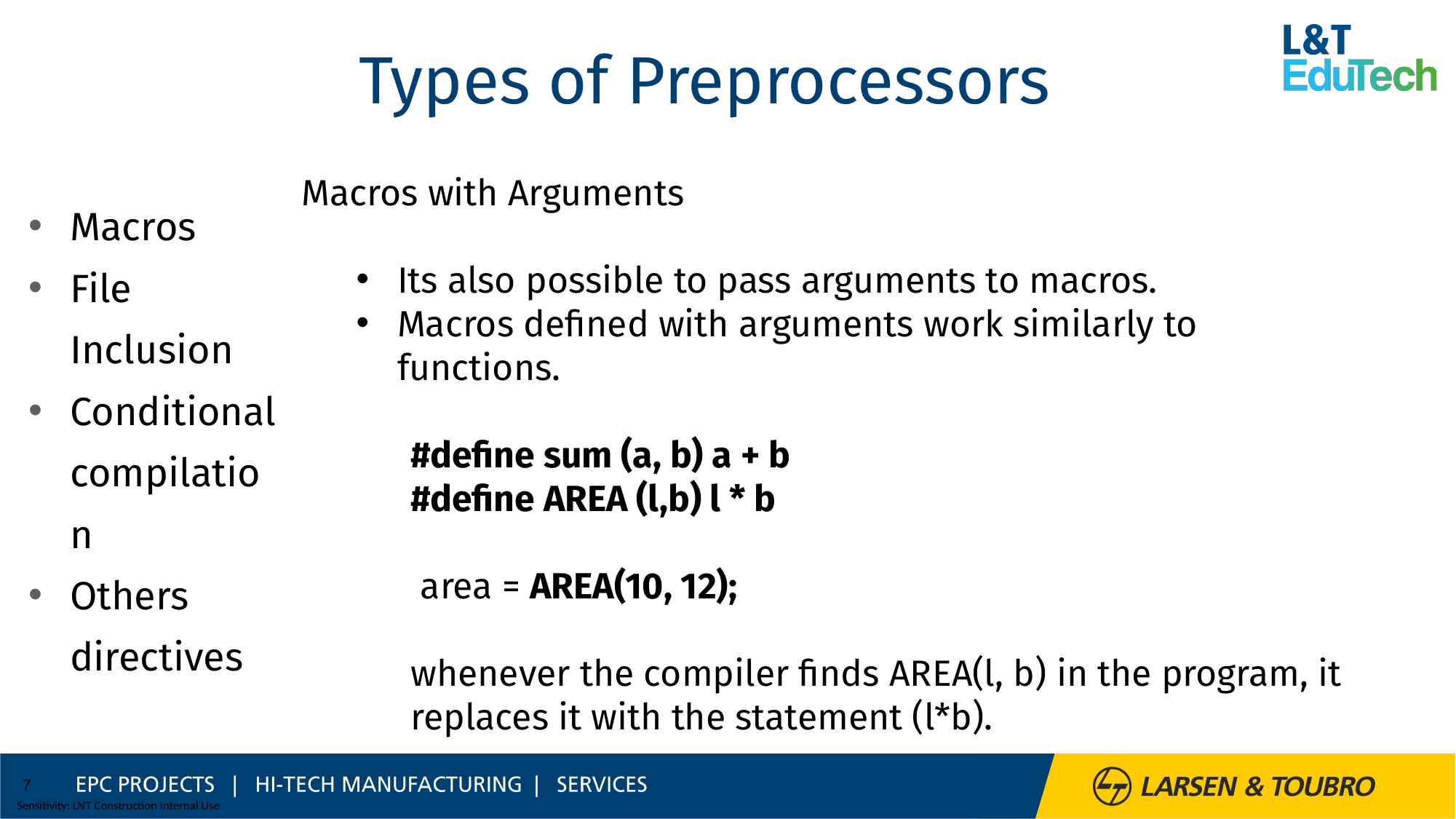

# Types of Preprocessors

Macros
File Inclusion
Conditional compilation
Others directives
Macros with Arguments

Its also possible to pass arguments to macros.
Macros defined with arguments work similarly to functions.

#define sum (a, b) a + b
#define AREA (l,b) l * b

 area = AREA(10, 12);

whenever the compiler finds AREA(l, b) in the program, it replaces it with the statement (l*b).